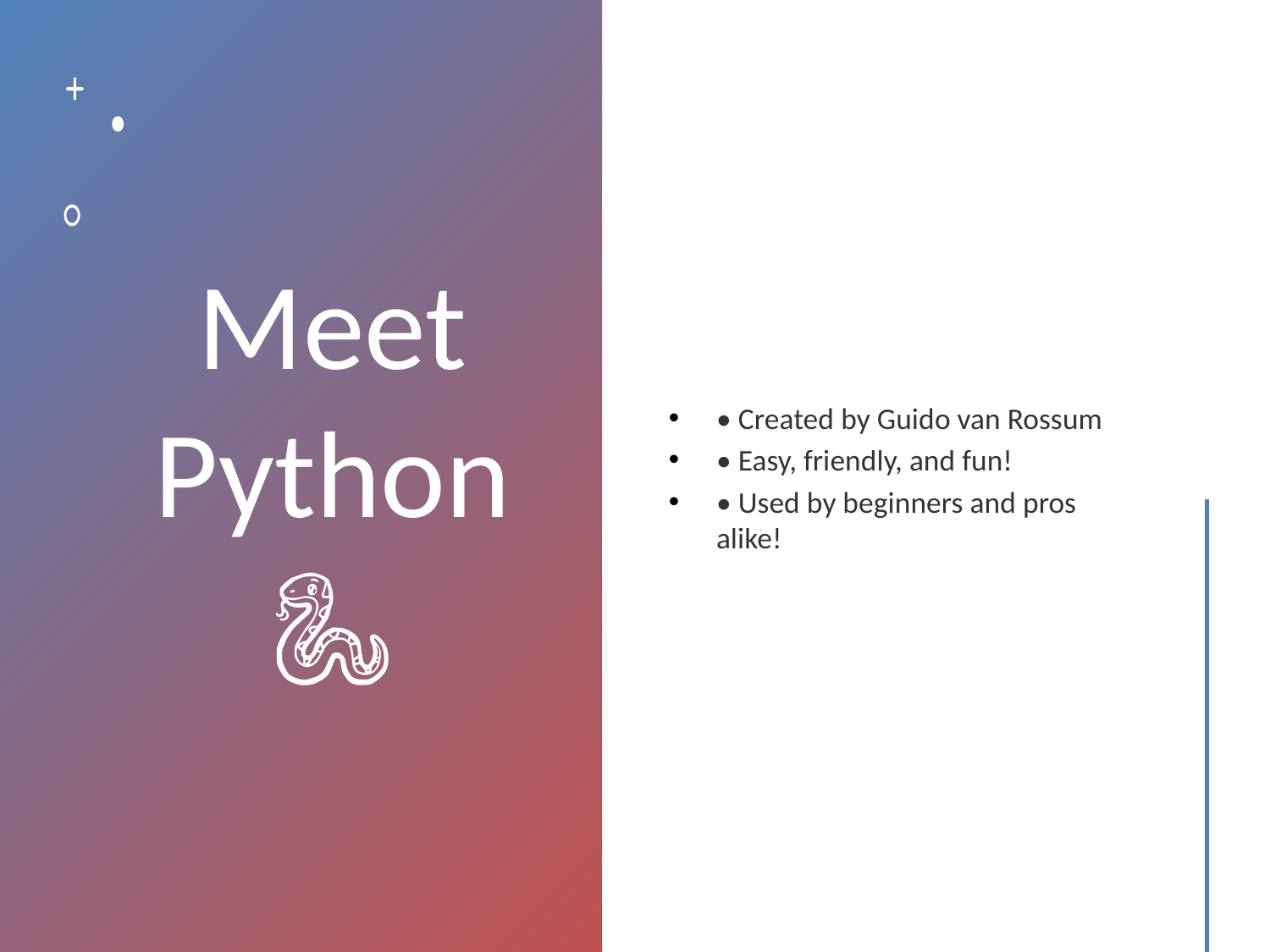

# Meet Python 🐍
• Created by Guido van Rossum
• Easy, friendly, and fun!
• Used by beginners and pros alike!